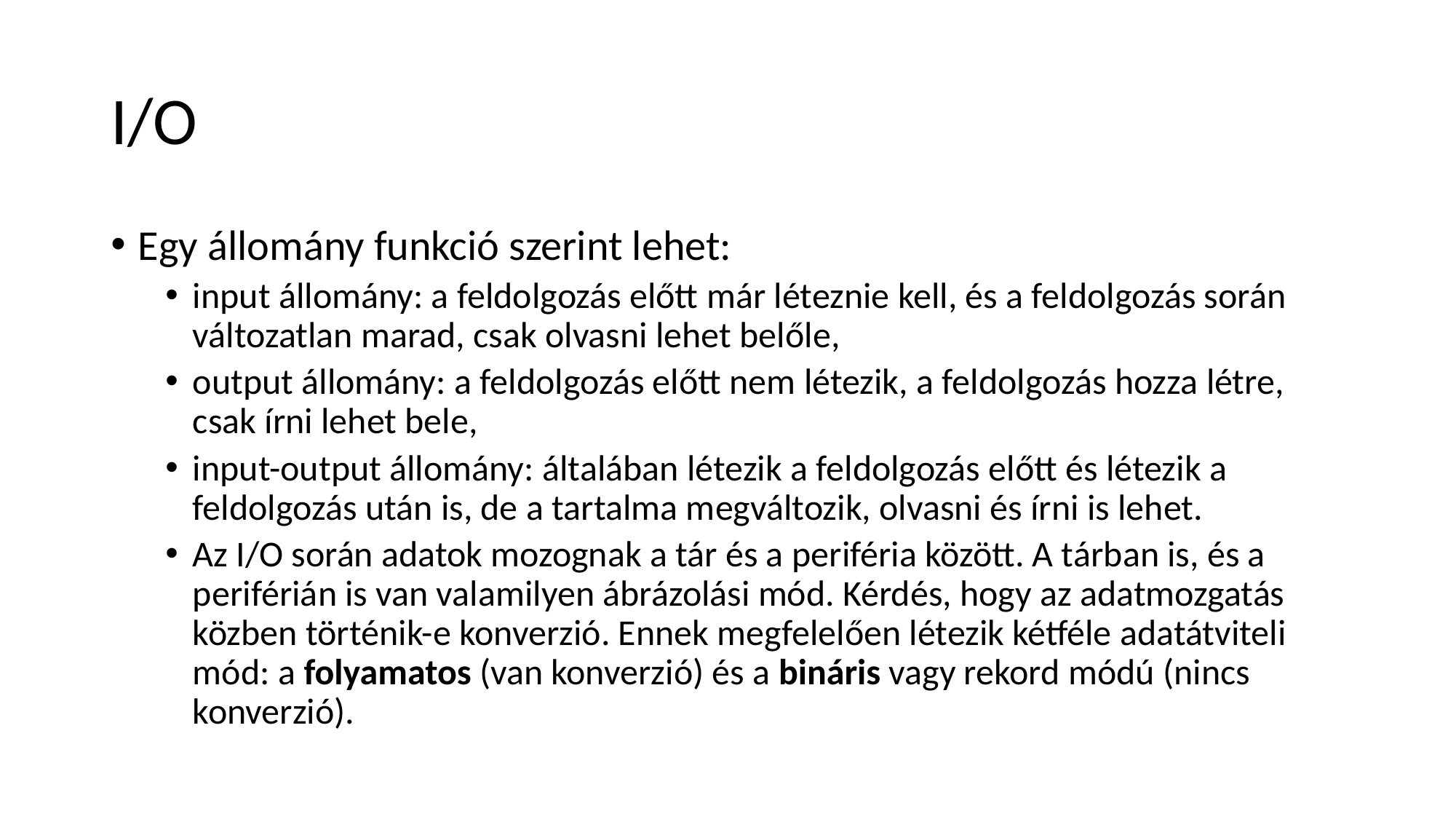

# I/O
Egy állomány funkció szerint lehet:
input állomány: a feldolgozás előtt már léteznie kell, és a feldolgozás során változatlan marad, csak olvasni lehet belőle,
output állomány: a feldolgozás előtt nem létezik, a feldolgozás hozza létre, csak írni lehet bele,
input-output állomány: általában létezik a feldolgozás előtt és létezik a feldolgozás után is, de a tartalma megváltozik, olvasni és írni is lehet.
Az I/O során adatok mozognak a tár és a periféria között. A tárban is, és a periférián is van valamilyen ábrázolási mód. Kérdés, hogy az adatmozgatás közben történik-e konverzió. Ennek megfelelően létezik kétféle adatátviteli mód: a folyamatos (van konverzió) és a bináris vagy rekord módú (nincs konverzió).